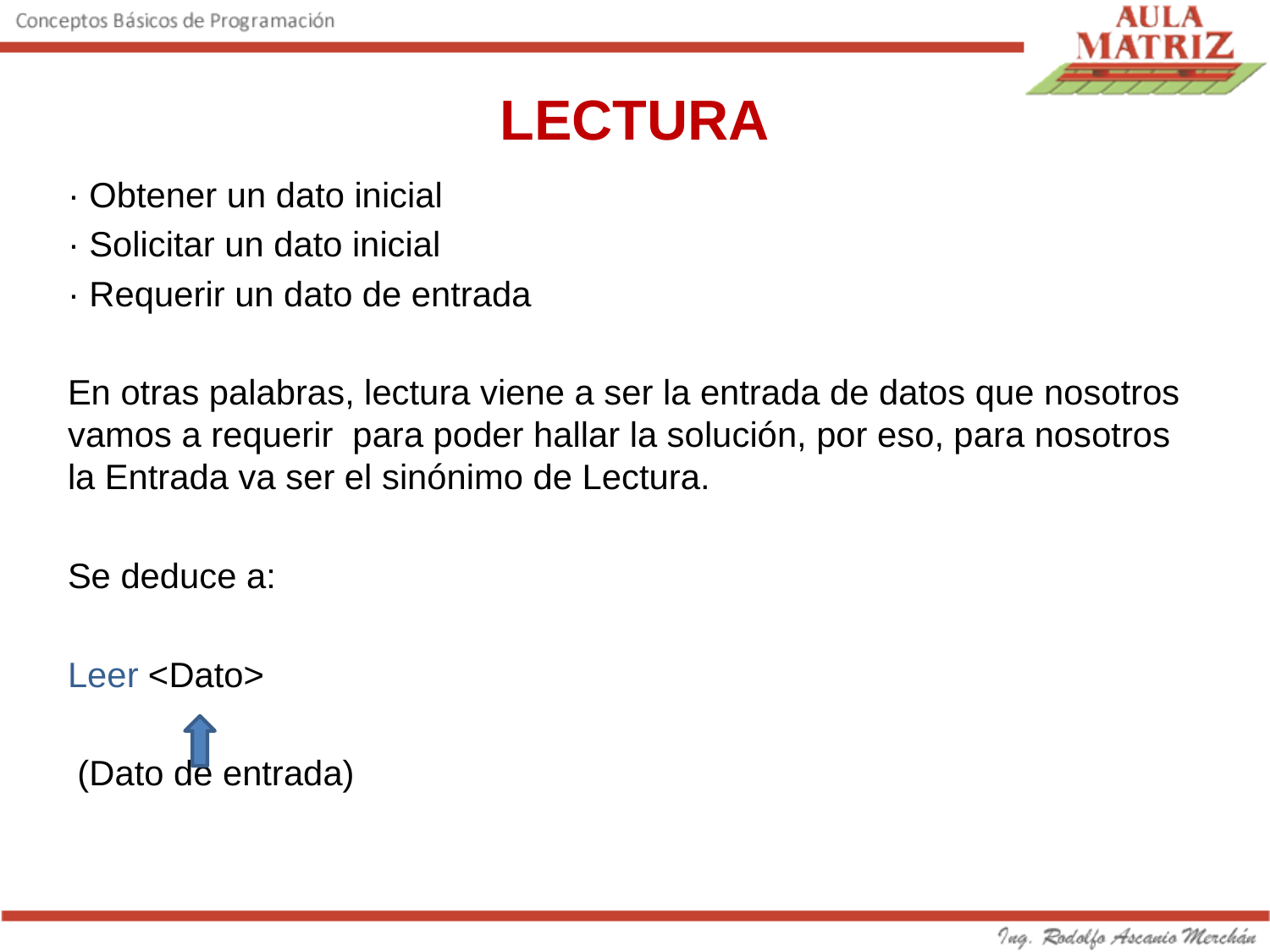

# LECTURA
· Obtener un dato inicial
· Solicitar un dato inicial
· Requerir un dato de entrada

En otras palabras, lectura viene a ser la entrada de datos que nosotros vamos a requerir  para poder hallar la solución, por eso, para nosotros la Entrada va ser el sinónimo de Lectura.

Se deduce a:

Leer <Dato>

 (Dato de entrada)